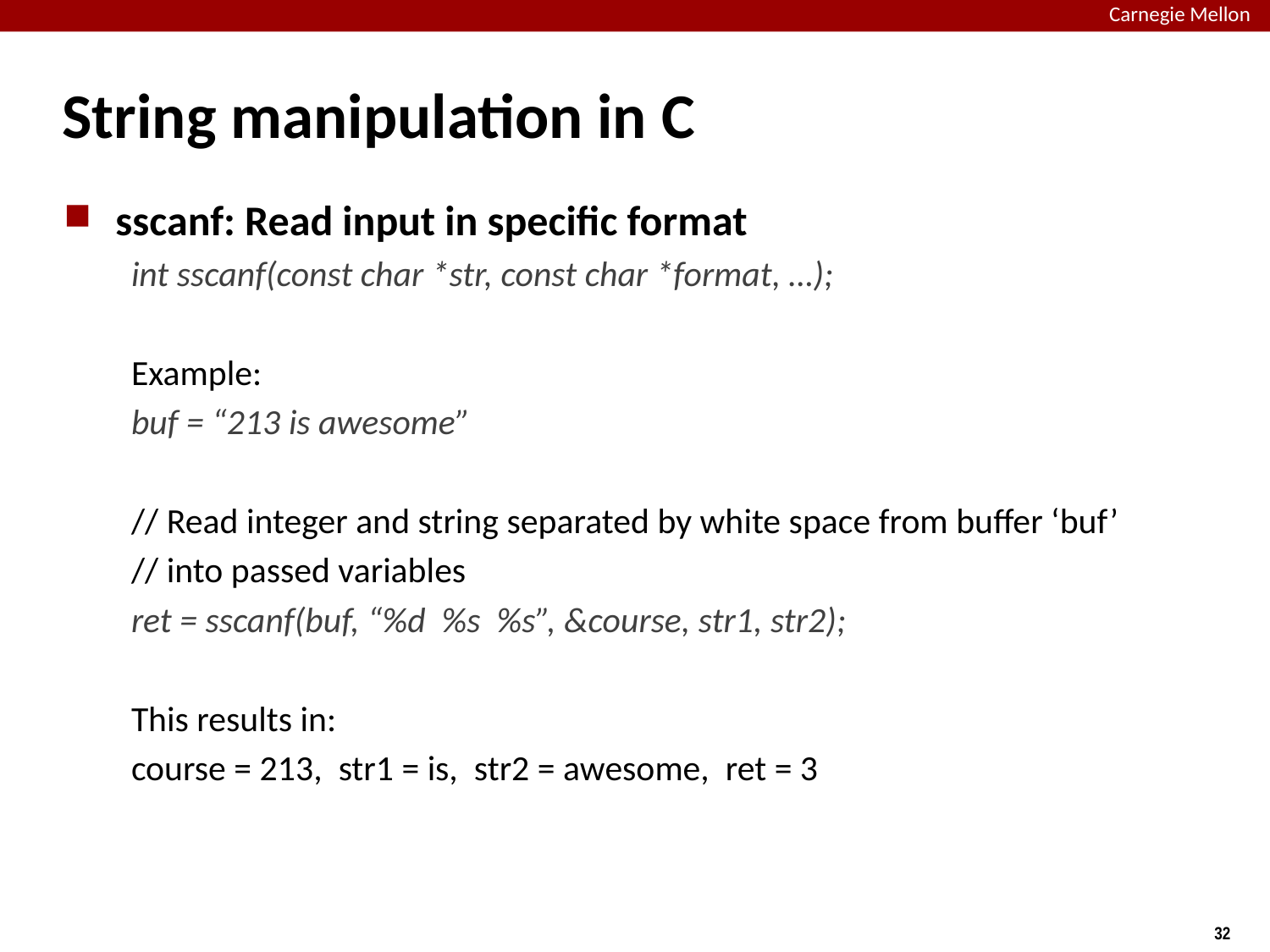

# String manipulation in C
sscanf: Read input in specific format
int sscanf(const char *str, const char *format, …);

Example:
buf = “213 is awesome”

// Read integer and string separated by white space from buffer ‘buf’
// into passed variables
ret = sscanf(buf, “%d  %s  %s”, &course, str1, str2);

This results in:
course = 213,  str1 = is,  str2 = awesome,  ret = 3